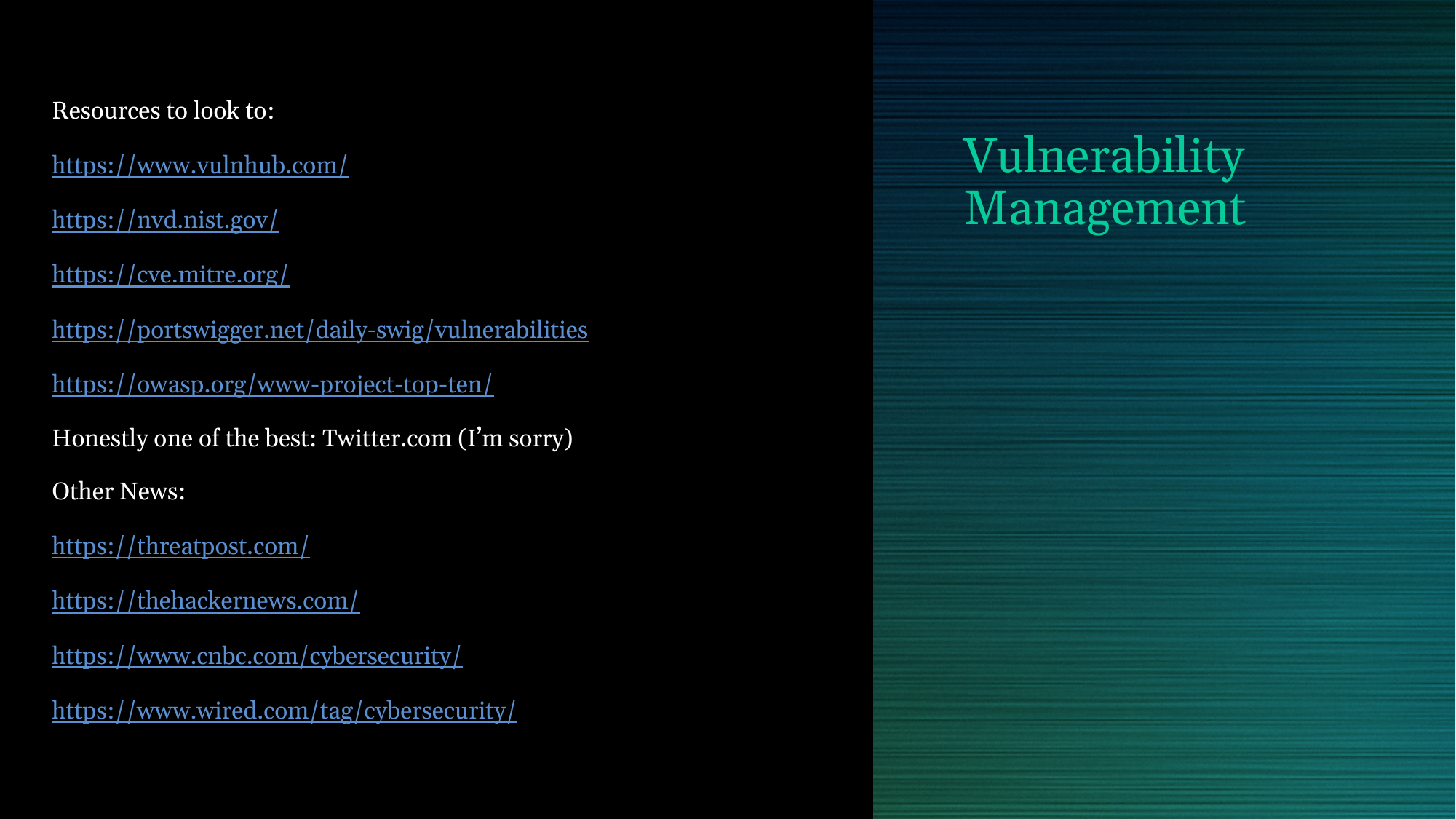

# Vulnerability Management
Resources to look to:
https://www.vulnhub.com/
https://nvd.nist.gov/
https://cve.mitre.org/
https://portswigger.net/daily-swig/vulnerabilities
https://owasp.org/www-project-top-ten/
Honestly one of the best: Twitter.com (I’m sorry)
Other News:
https://threatpost.com/
https://thehackernews.com/
https://www.cnbc.com/cybersecurity/
https://www.wired.com/tag/cybersecurity/